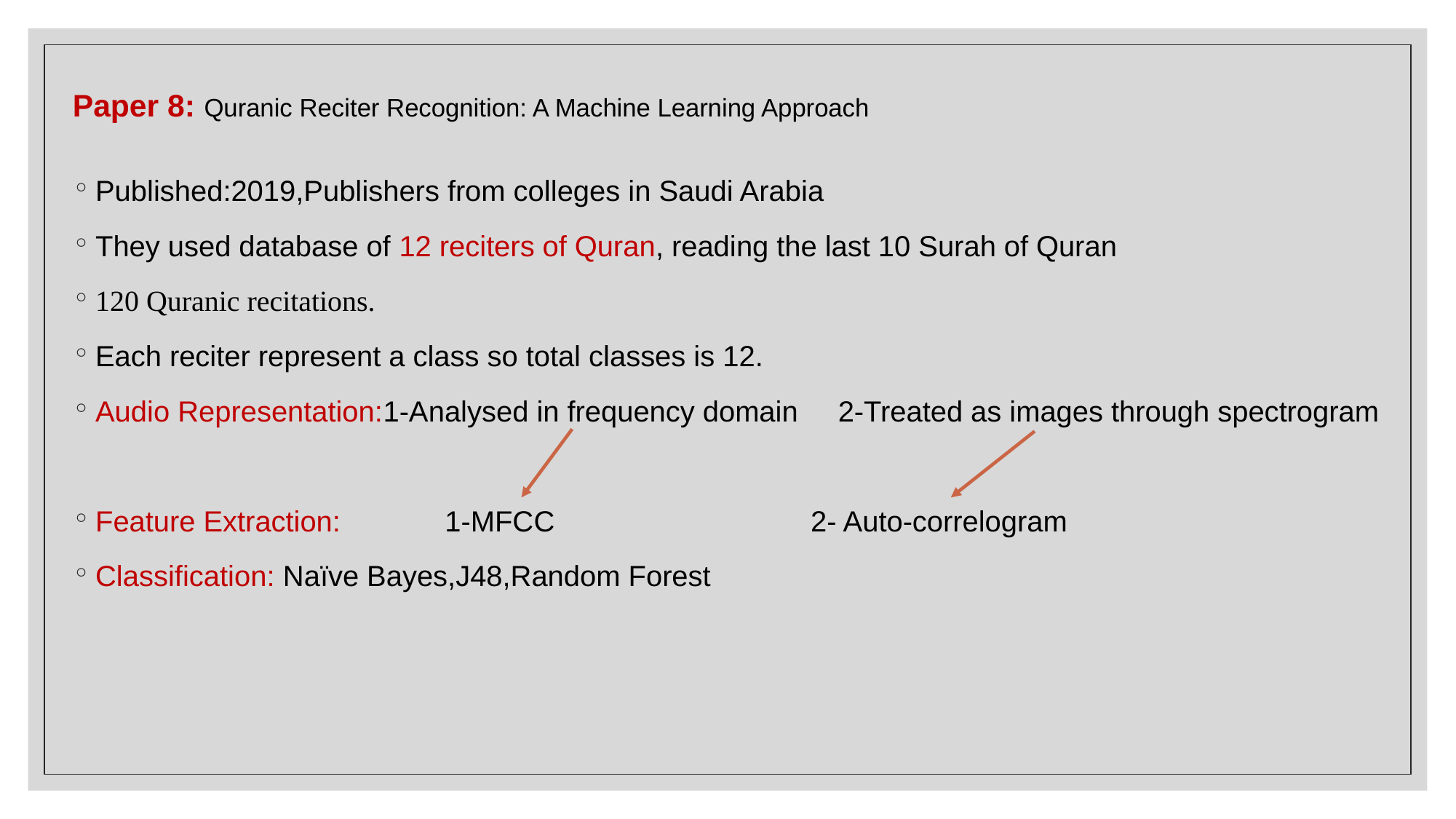

# Paper 8: Quranic Reciter Recognition: A Machine Learning Approach
Published:2019,Publishers from colleges in Saudi Arabia
They used database of 12 reciters of Quran, reading the last 10 Surah of Quran
120 Quranic recitations.
Each reciter represent a class so total classes is 12.
Audio Representation:1-Analysed in frequency domain     2-Treated as images through spectrogram

Feature Extraction:             1-MFCC                                2- Auto-correlogram
Classification: Naïve Bayes,J48,Random Forest